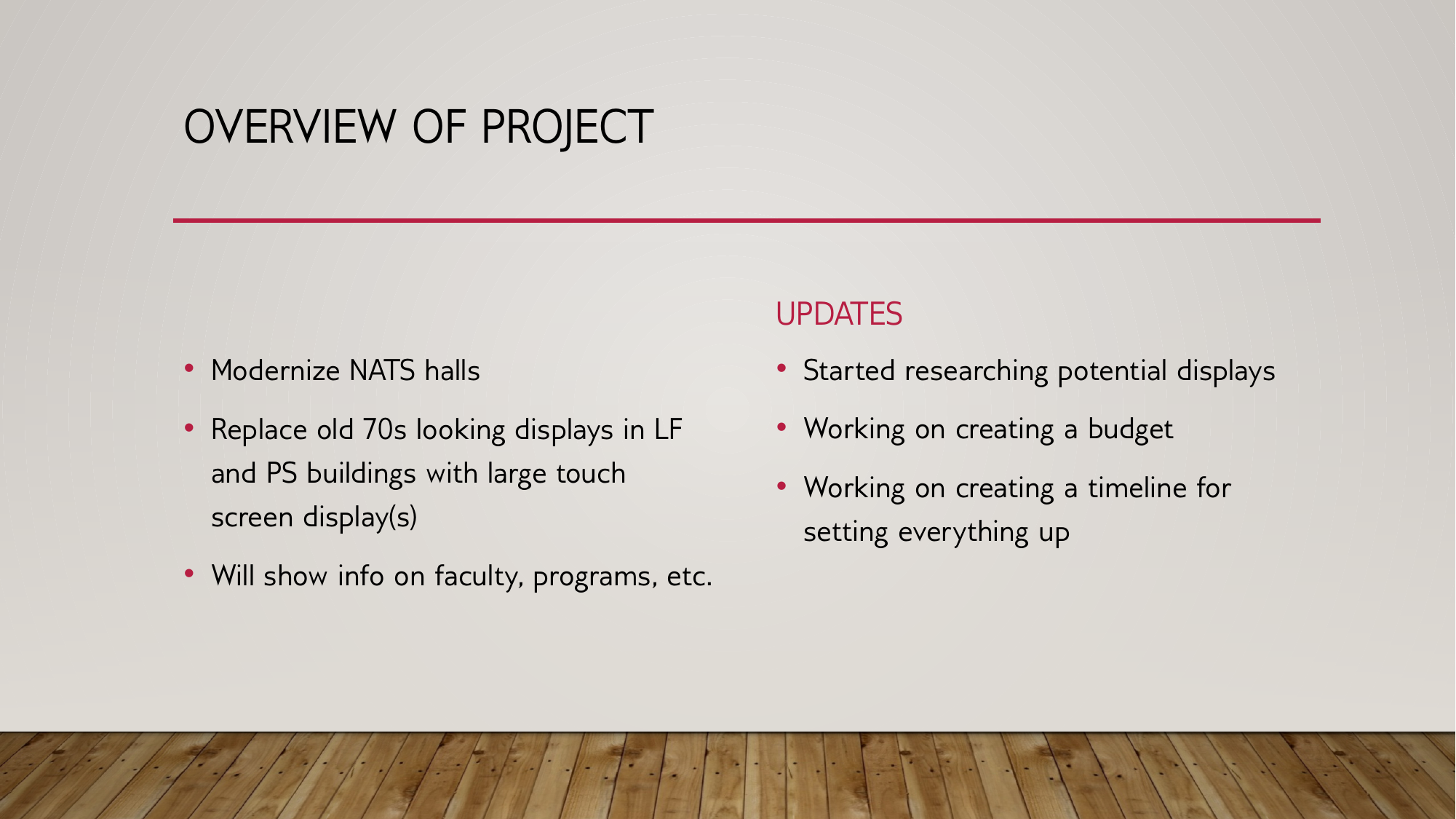

# Overview of project
Updates
Started researching potential displays
Working on creating a budget
Working on creating a timeline for setting everything up

Modernize NATS halls
Replace old 70s looking displays in LF and PS buildings with large touch screen display(s)
Will show info on faculty, programs, etc.